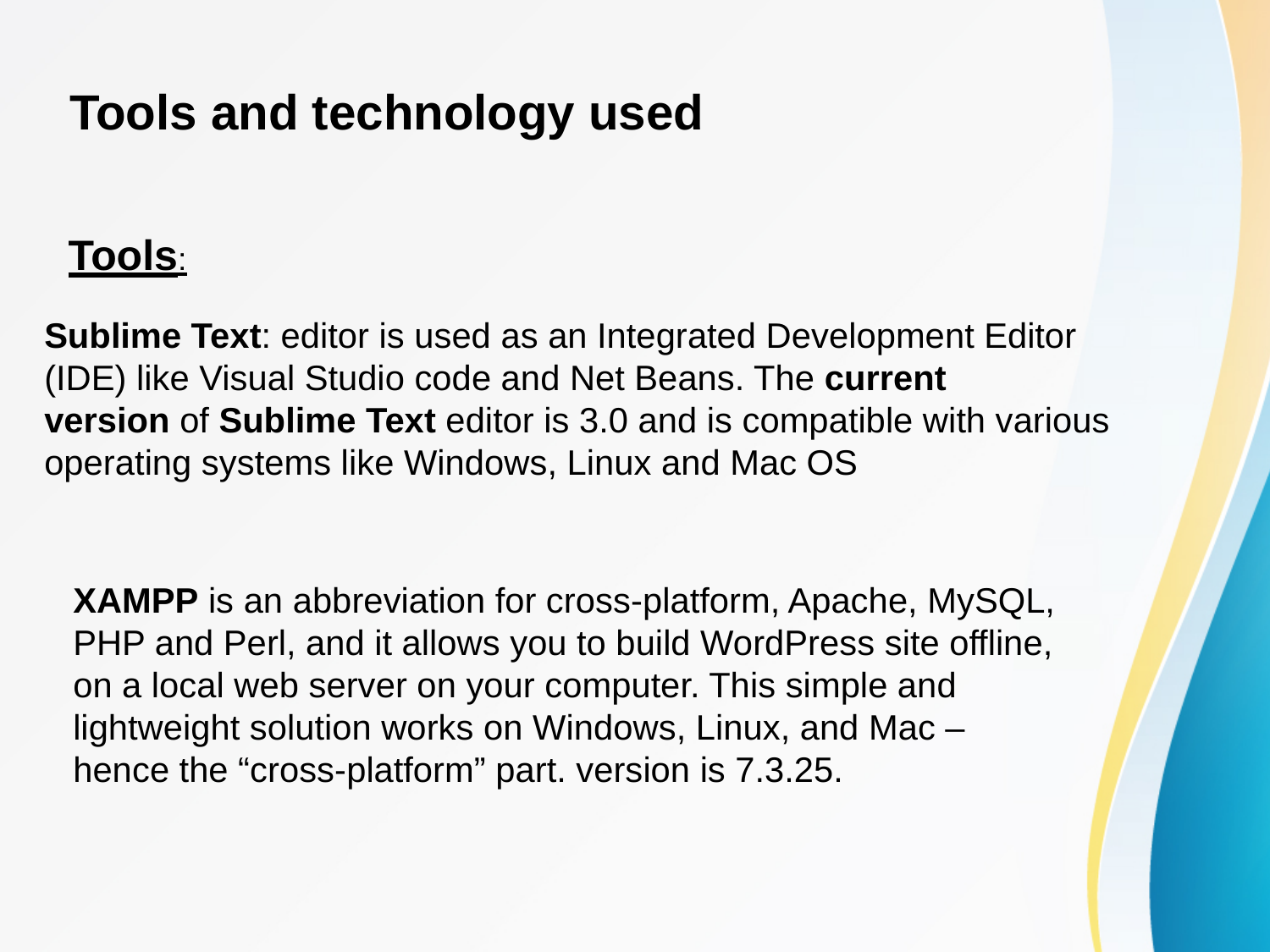

Tools and technology used
Tools:
Sublime Text: editor is used as an Integrated Development Editor (IDE) like Visual Studio code and Net Beans. The current version of Sublime Text editor is 3.0 and is compatible with various operating systems like Windows, Linux and Mac OS
XAMPP is an abbreviation for cross-platform, Apache, MySQL, PHP and Perl, and it allows you to build WordPress site offline, on a local web server on your computer. This simple and lightweight solution works on Windows, Linux, and Mac – hence the “cross-platform” part. version is 7.3.25.